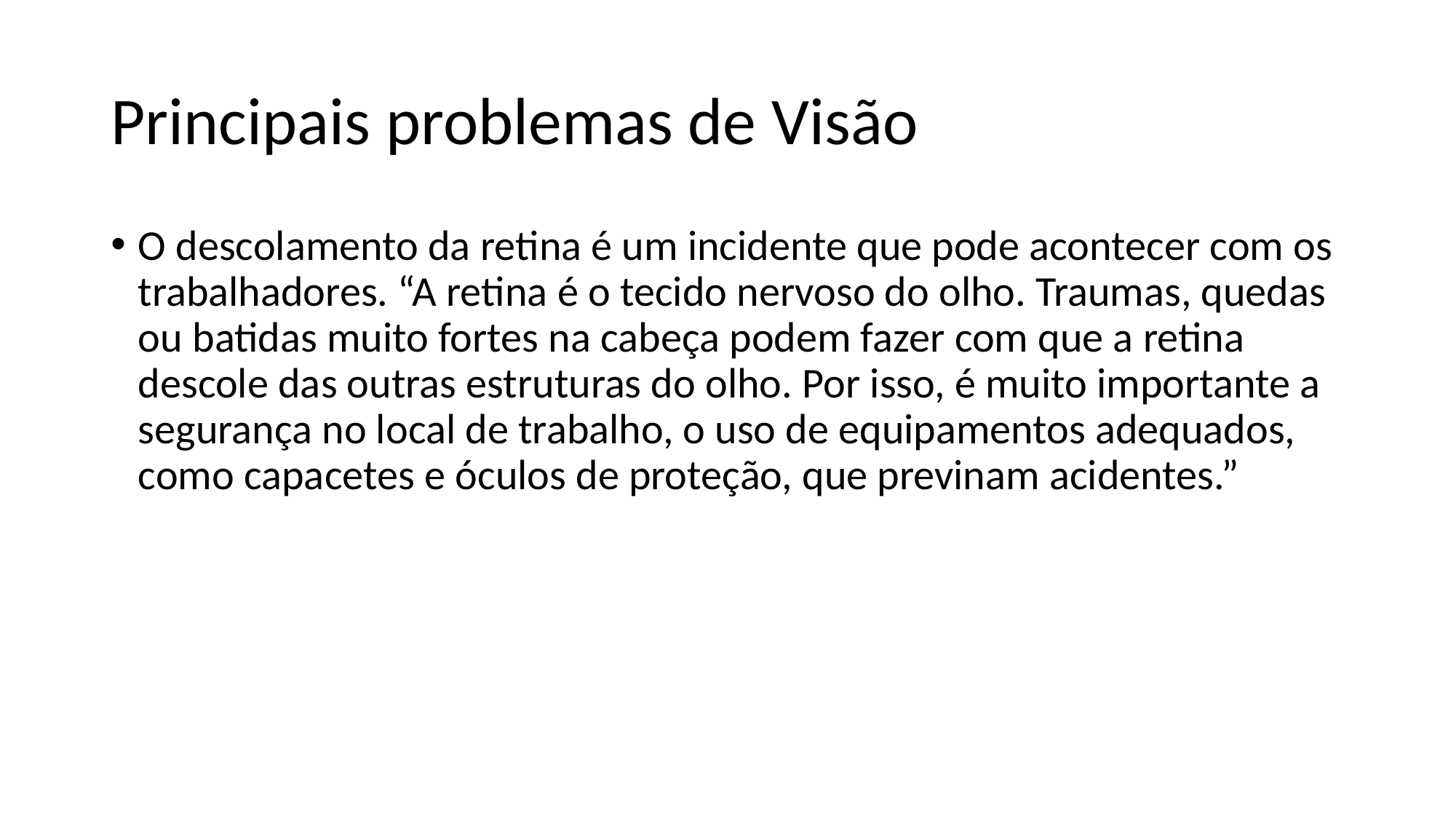

# Principais problemas de Visão
O descolamento da retina é um incidente que pode acontecer com os trabalhadores. “A retina é o tecido nervoso do olho. Traumas, quedas ou batidas muito fortes na cabeça podem fazer com que a retina descole das outras estruturas do olho. Por isso, é muito importante a segurança no local de trabalho, o uso de equipamentos adequados, como capacetes e óculos de proteção, que previnam acidentes.”